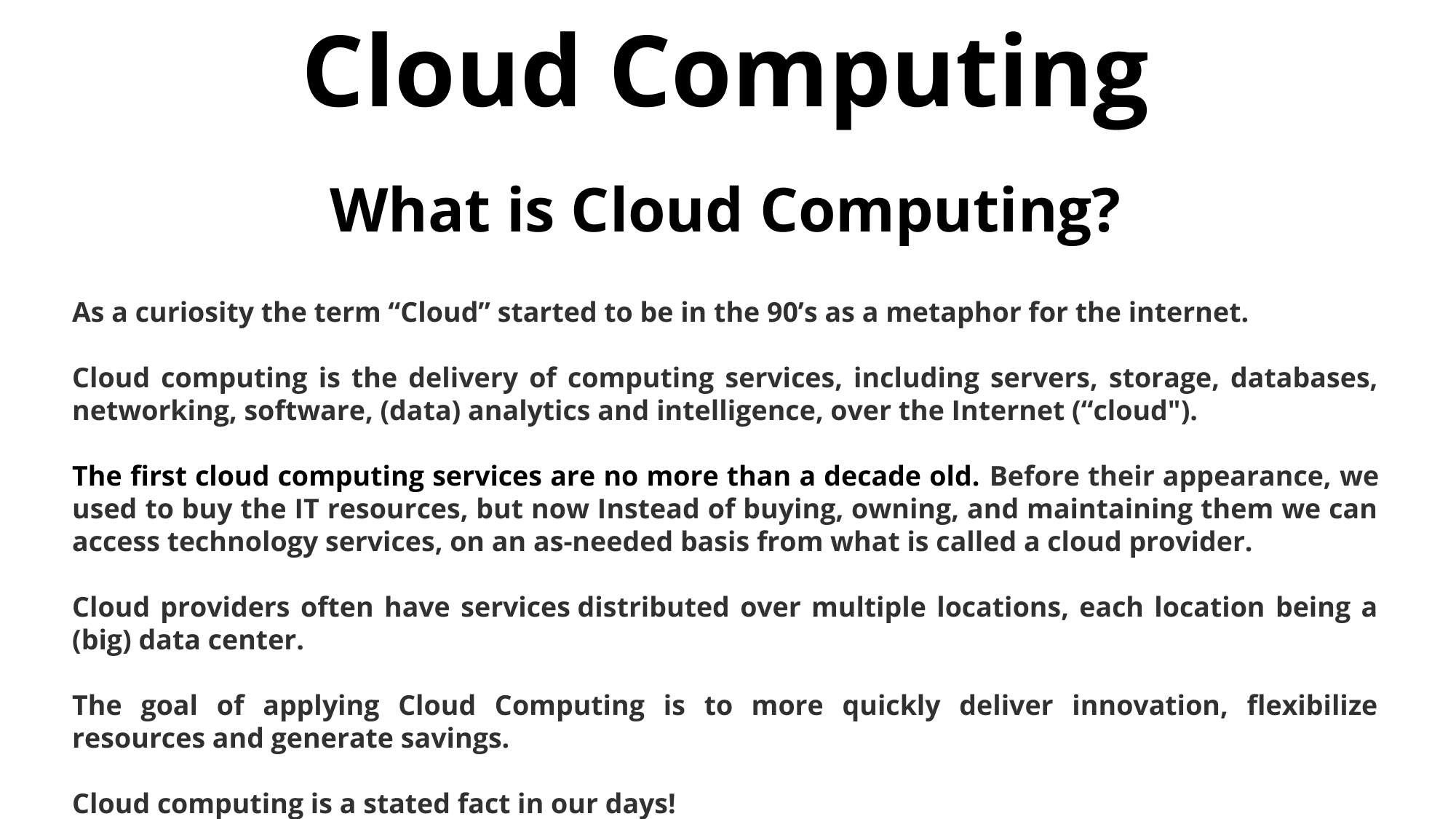

Cloud Computing

What is Cloud Computing?

As a curiosity the term “Cloud” started to be in the 90’s as a metaphor for the internet.

Cloud computing is the delivery of computing services, including servers, storage, databases, networking, software, (data) analytics and intelligence, over the Internet (“cloud").

The first cloud computing services are no more than a decade old. Before their appearance, we used to buy the IT resources, but now Instead of buying, owning, and maintaining them we can access technology services, on an as-needed basis from what is called a cloud provider.

Cloud providers often have services distributed over multiple locations, each location being a (big) data center.

The goal of applying Cloud Computing is to more quickly deliver innovation, flexibilize resources and generate savings.

Cloud computing is a stated fact in our days!